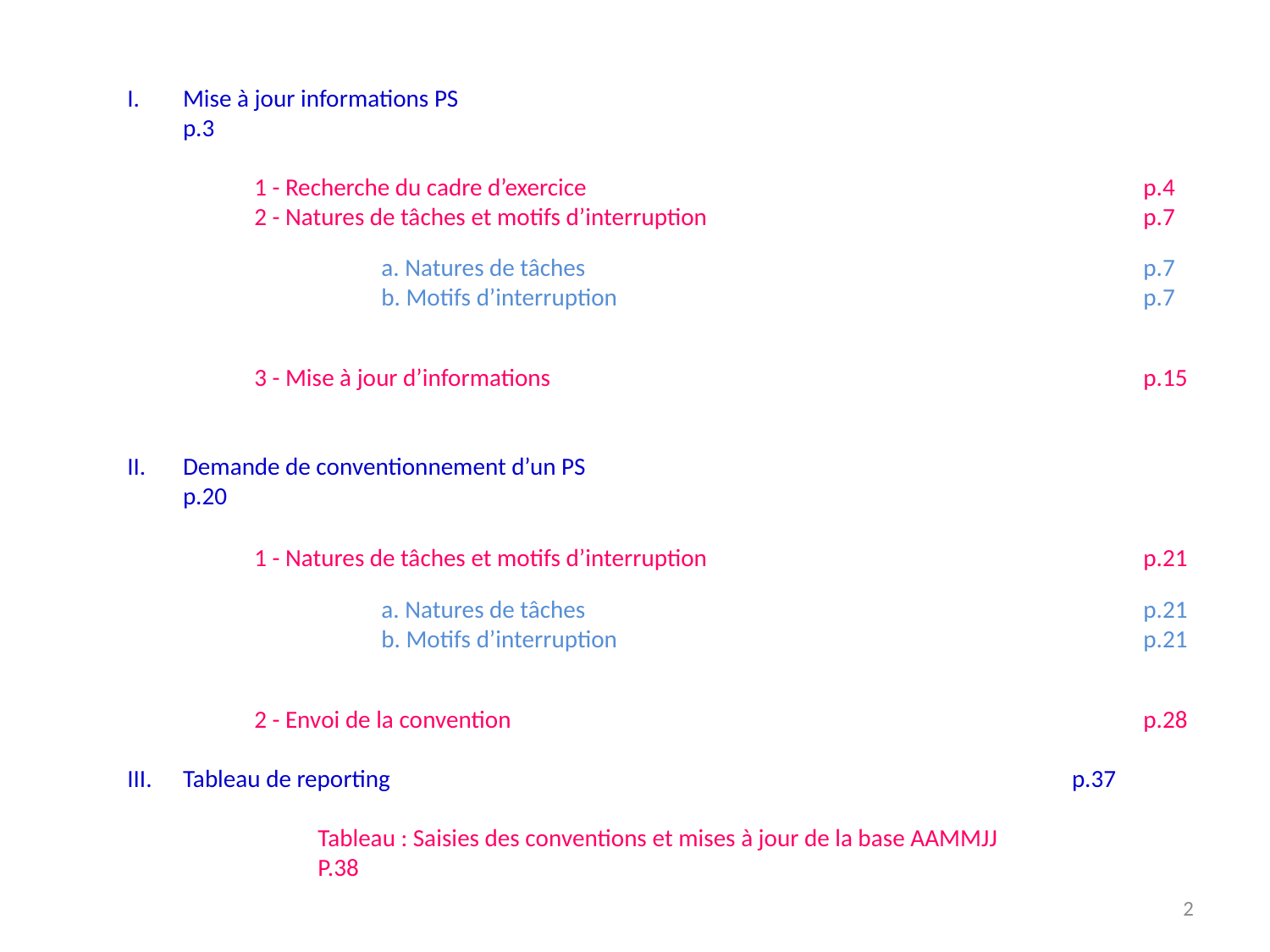

Mise à jour informations PS						p.3

	1 - Recherche du cadre d’exercice					p.4
	2 - Natures de tâches et motifs d’interruption 				p.7
		a. Natures de tâches					p.7		b. Motifs d’interruption					p.7

	3 - Mise à jour d’informations					p.15

Demande de conventionnement d’un PS					p.20

	1 - Natures de tâches et motifs d’interruption 				p.21
		a. Natures de tâches					p.21		b. Motifs d’interruption					p.21

	2 - Envoi de la convention					p.28

Tableau de reporting						p.37

 	Tableau : Saisies des conventions et mises à jour de la base AAMMJJ		P.38

2